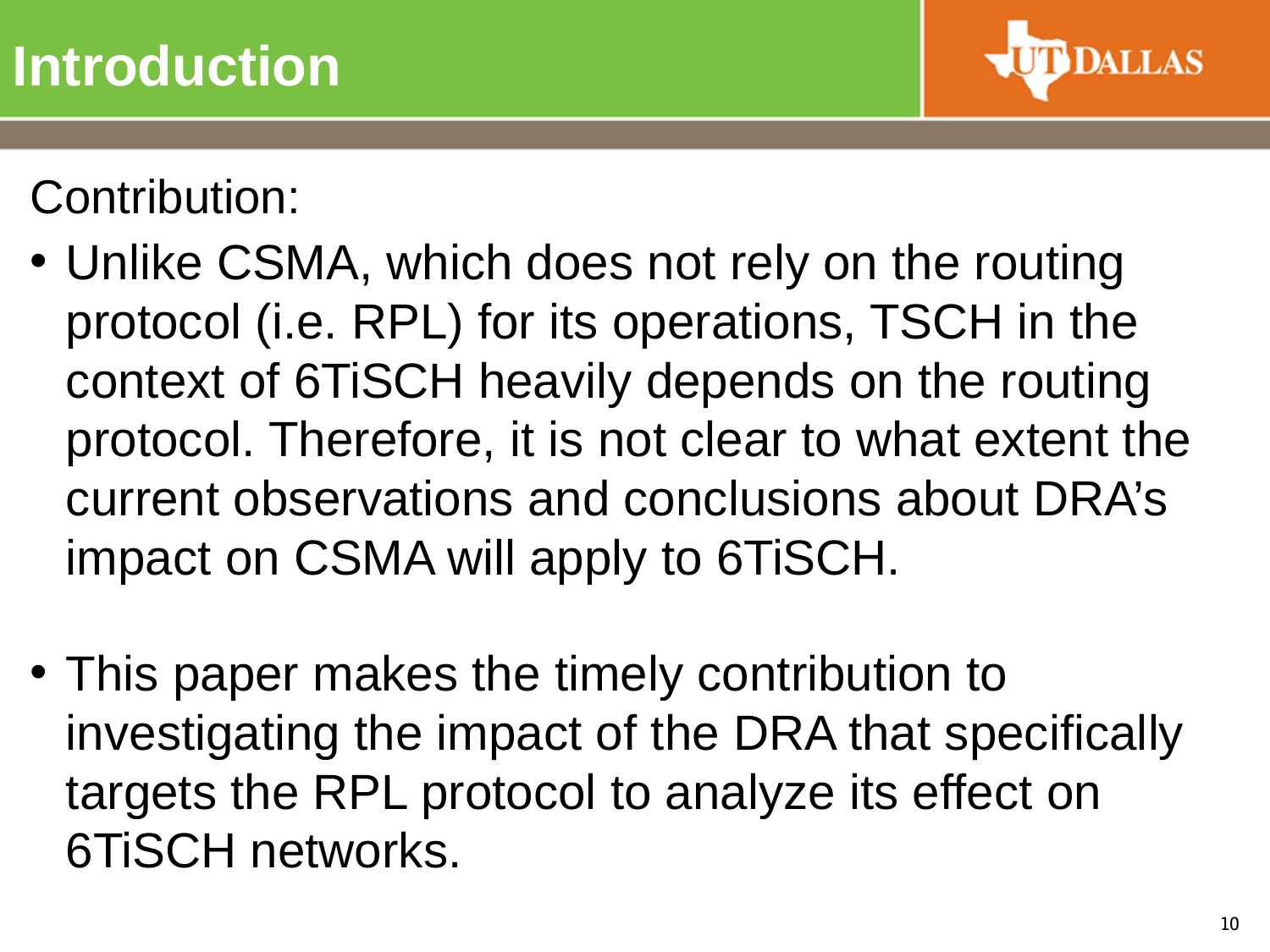

# Introduction
Contribution:
Unlike CSMA, which does not rely on the routing protocol (i.e. RPL) for its operations, TSCH in the context of 6TiSCH heavily depends on the routing protocol. Therefore, it is not clear to what extent the current observations and conclusions about DRA’s impact on CSMA will apply to 6TiSCH.

This paper makes the timely contribution to investigating the impact of the DRA that specifically targets the RPL protocol to analyze its effect on 6TiSCH networks.

10